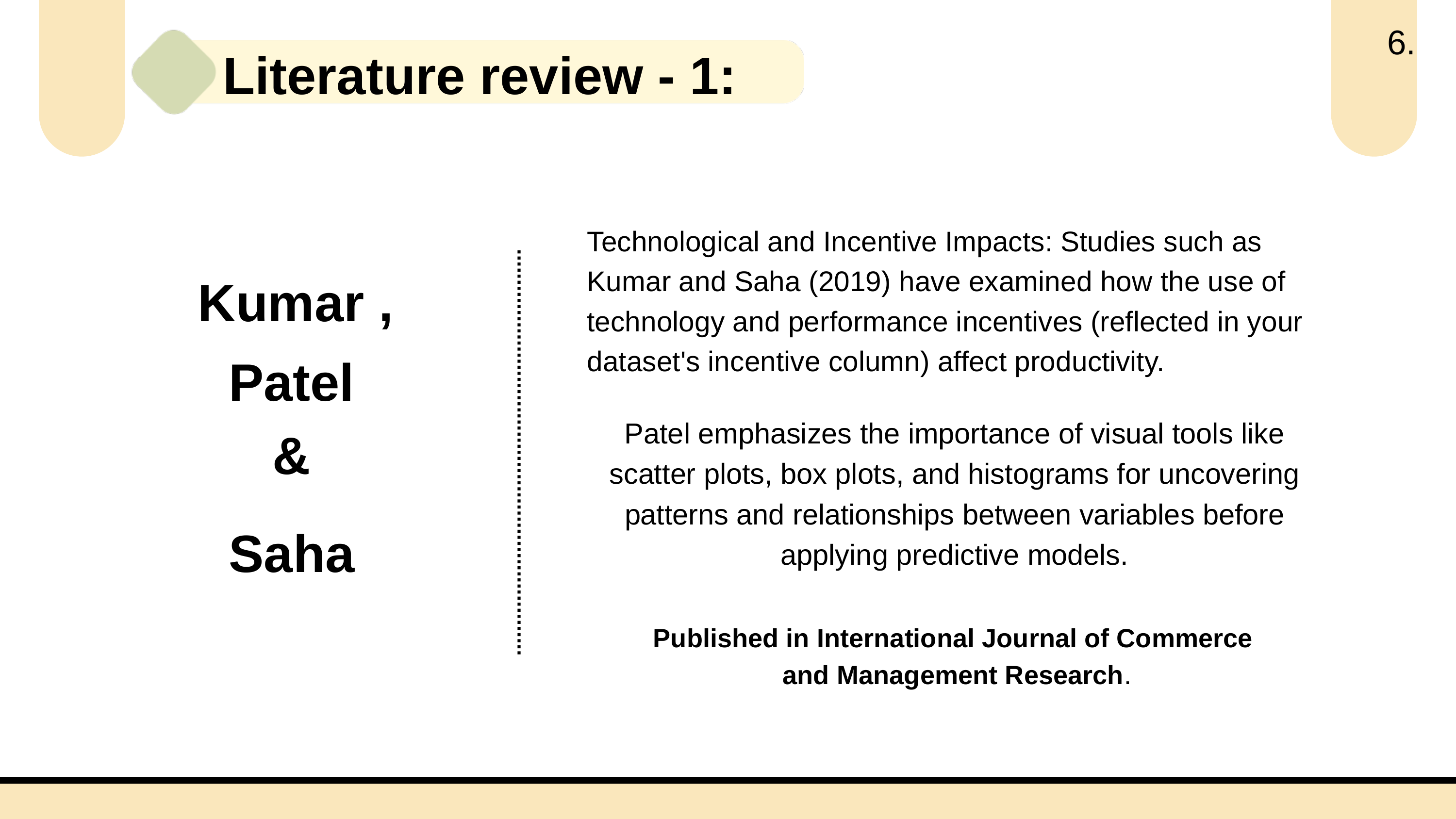

6.

Literature review - 1:
Technological and Incentive Impacts: Studies such as Kumar and Saha (2019) have examined how the use of technology and performance incentives (reflected in your dataset's incentive column) affect productivity.

Kumar ,
Patel
&
Patel emphasizes the importance of visual tools like scatter plots, box plots, and histograms for uncovering patterns and relationships between variables before applying predictive models.
Saha
Published in International Journal of Commerce
and Management Research.